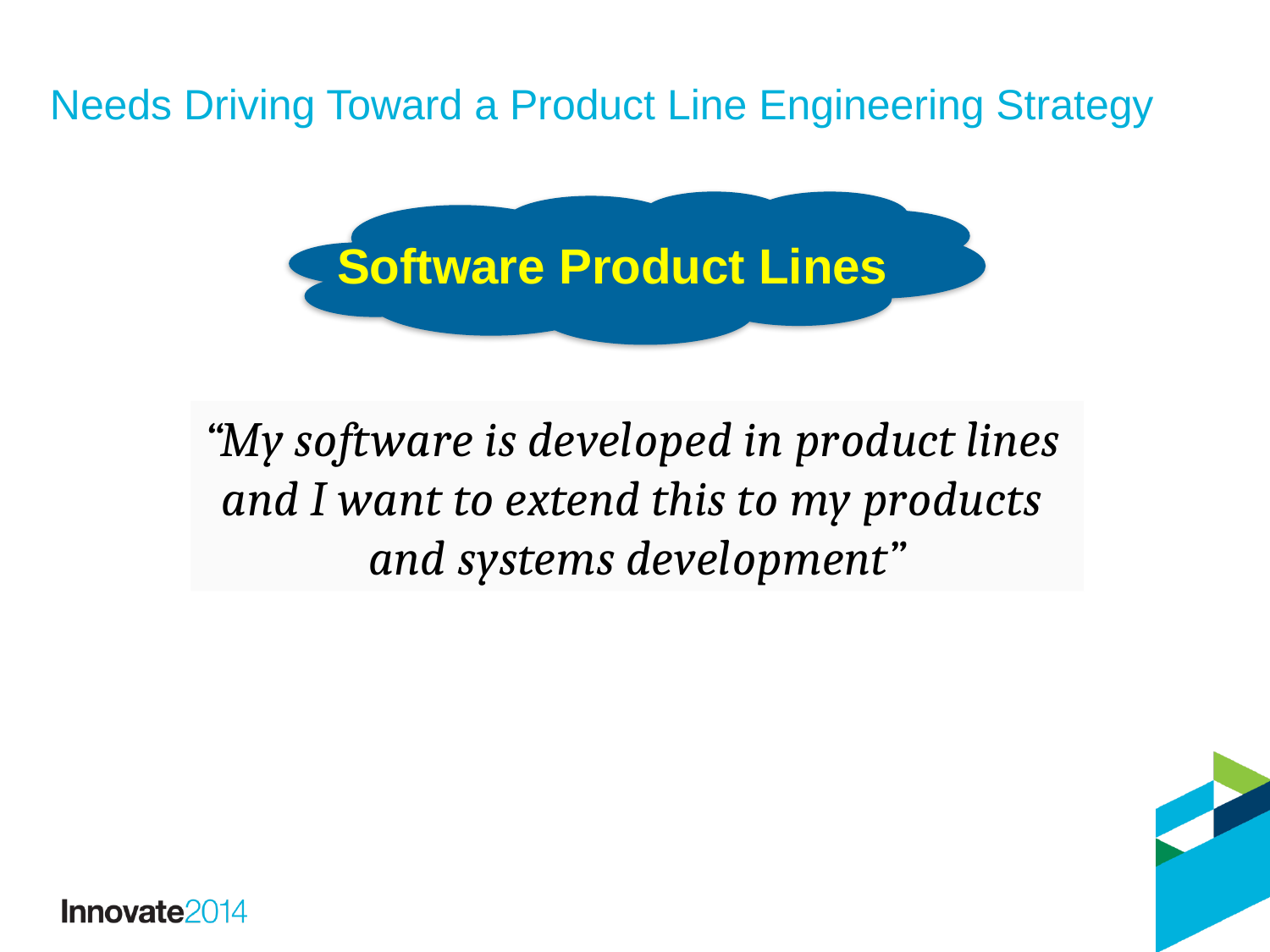

# Needs Driving Toward a Product Line Engineering Strategy
Software Product Lines
“My software is developed in product lines
and I want to extend this to my products
and systems development”